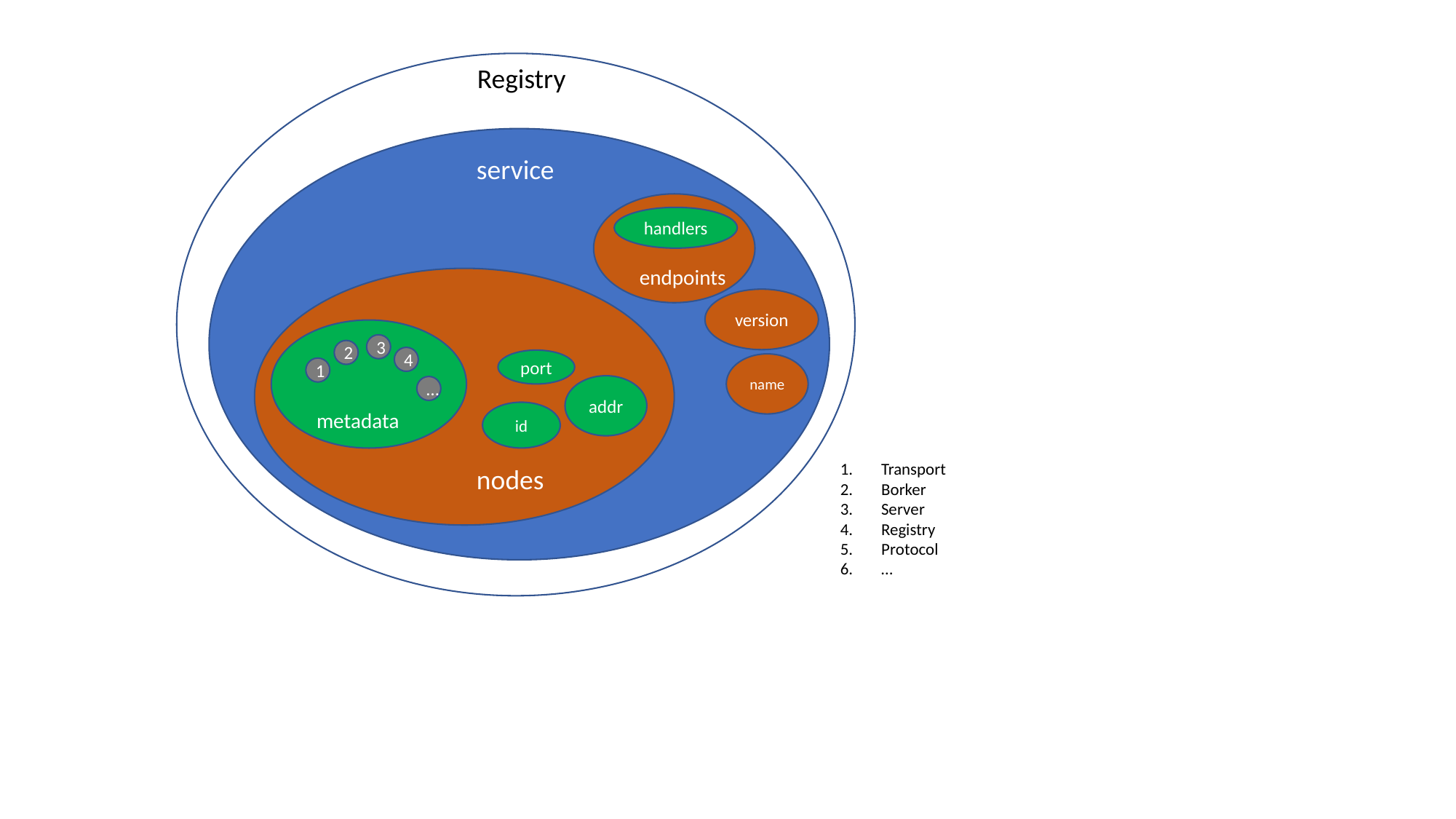

Registry

service

handlers
endpoints

version

3
2
4
port
name
1
addr
…
metadata
id
Transport
Borker
Server
Registry
Protocol
…
nodes